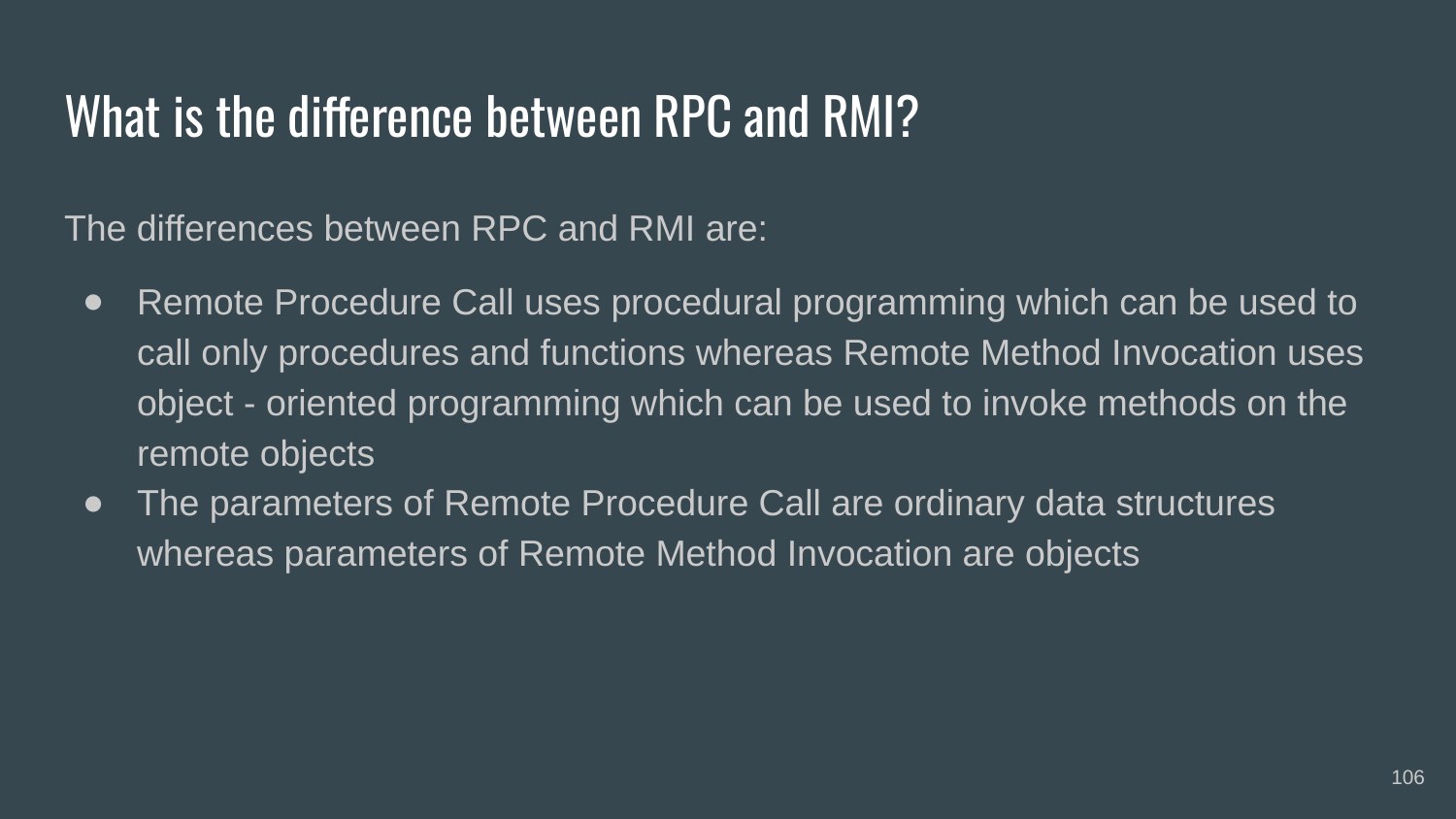

# What is the difference between RPC and RMI?
The differences between RPC and RMI are:
Remote Procedure Call uses procedural programming which can be used to call only procedures and functions whereas Remote Method Invocation uses object - oriented programming which can be used to invoke methods on the remote objects
The parameters of Remote Procedure Call are ordinary data structures whereas parameters of Remote Method Invocation are objects
106